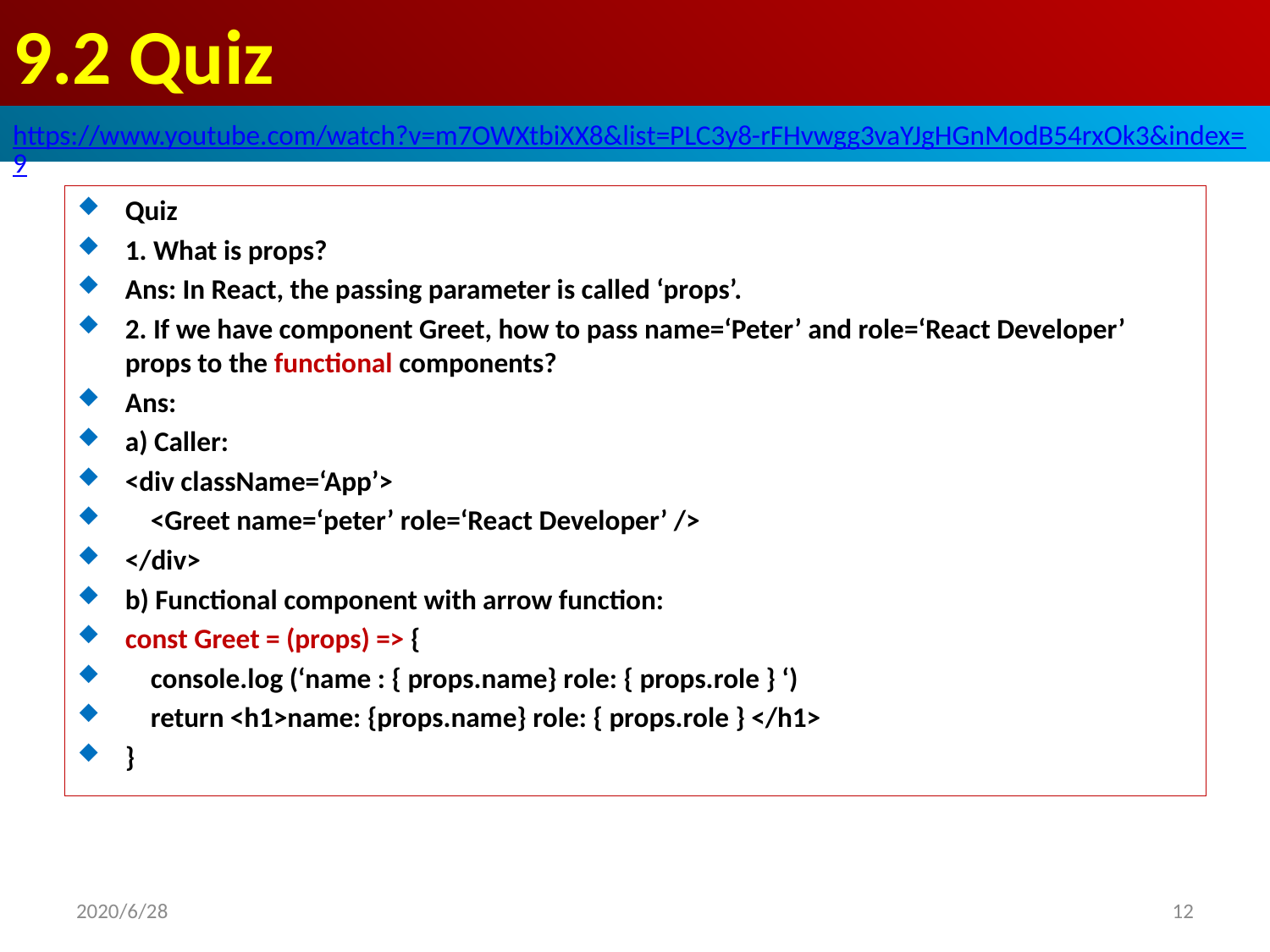

# 9.2 Quiz
https://www.youtube.com/watch?v=m7OWXtbiXX8&list=PLC3y8-rFHvwgg3vaYJgHGnModB54rxOk3&index=9
Quiz
1. What is props?
Ans: In React, the passing parameter is called ‘props’.
2. If we have component Greet, how to pass name=‘Peter’ and role=‘React Developer’ props to the functional components?
Ans:
a) Caller:
<div className=‘App’>
    <Greet name=‘peter’ role=‘React Developer’ />
</div>
b) Functional component with arrow function:
const Greet = (props) => {
    console.log (‘name : { props.name} role: { props.role } ‘)
    return <h1>name: {props.name} role: { props.role } </h1>
}
2020/6/28
12